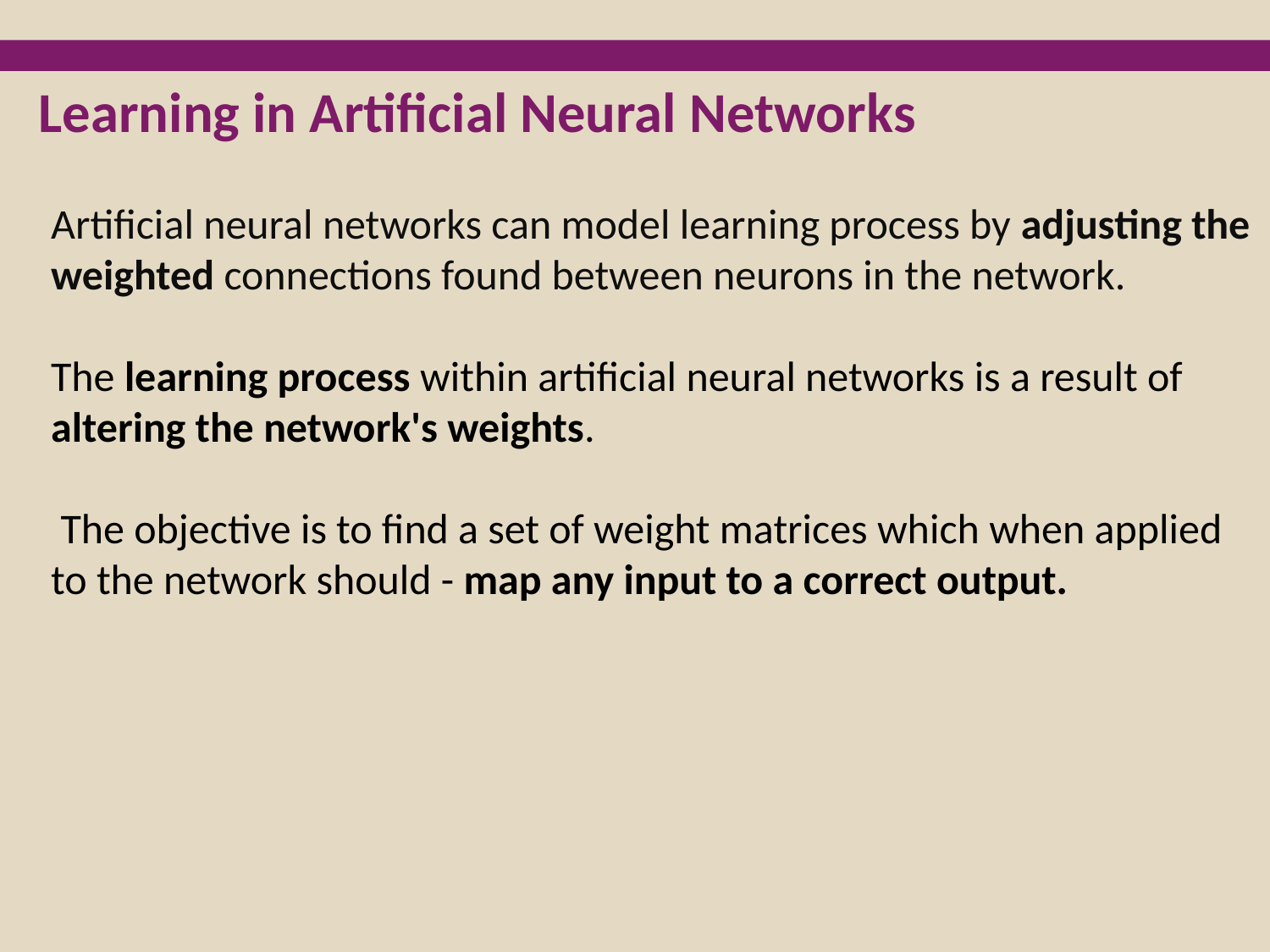

Learning in Artificial Neural Networks

Artificial neural networks can model learning process by adjusting the weighted connections found between neurons in the network.

The learning process within artificial neural networks is a result of altering the network's weights.

 The objective is to find a set of weight matrices which when applied to the network should - map any input to a correct output.